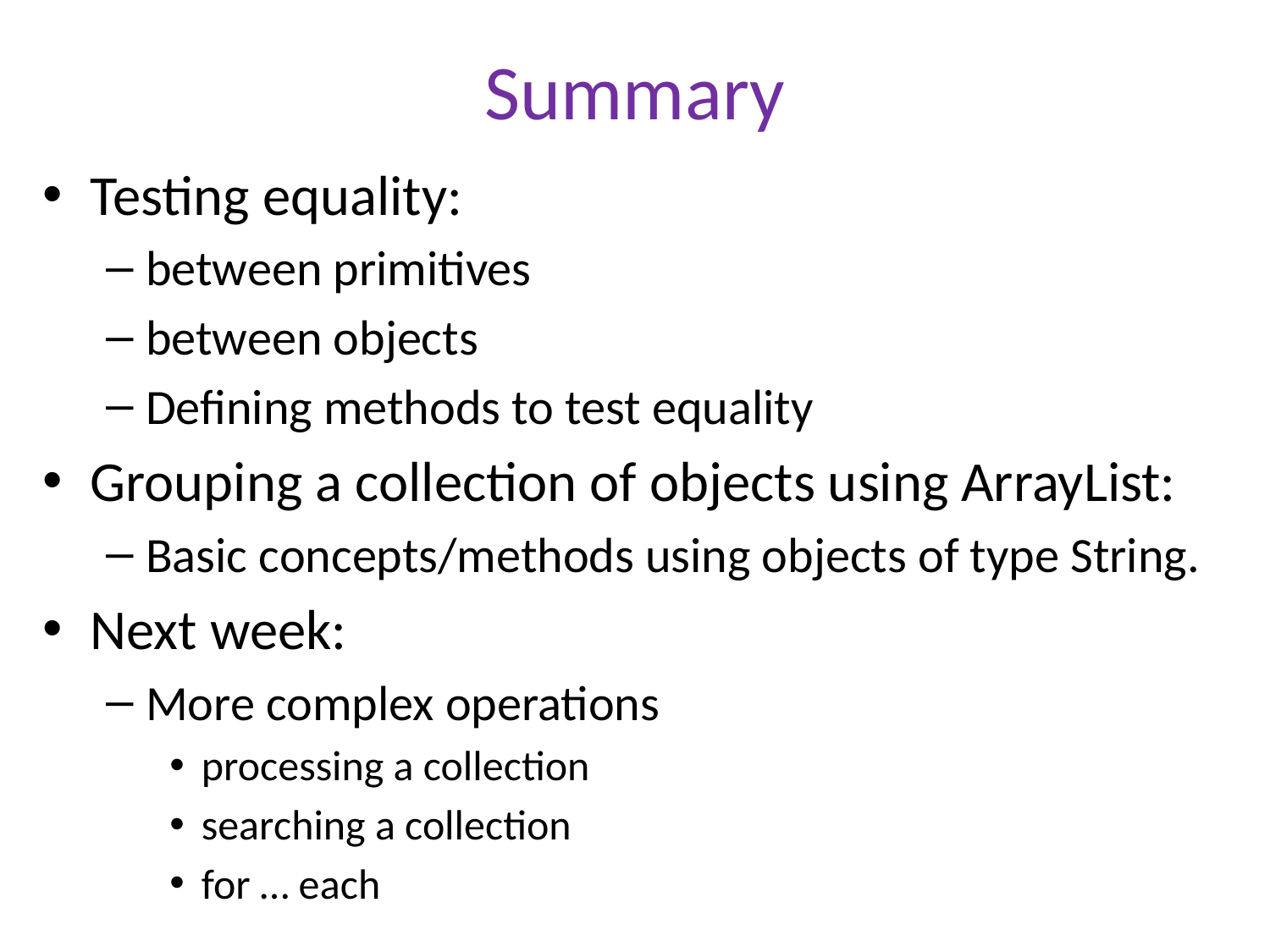

# Summary
Testing equality:
between primitives
between objects
Defining methods to test equality
Grouping a collection of objects using ArrayList:
Basic concepts/methods using objects of type String.
Next week:
More complex operations
processing a collection
searching a collection
for … each